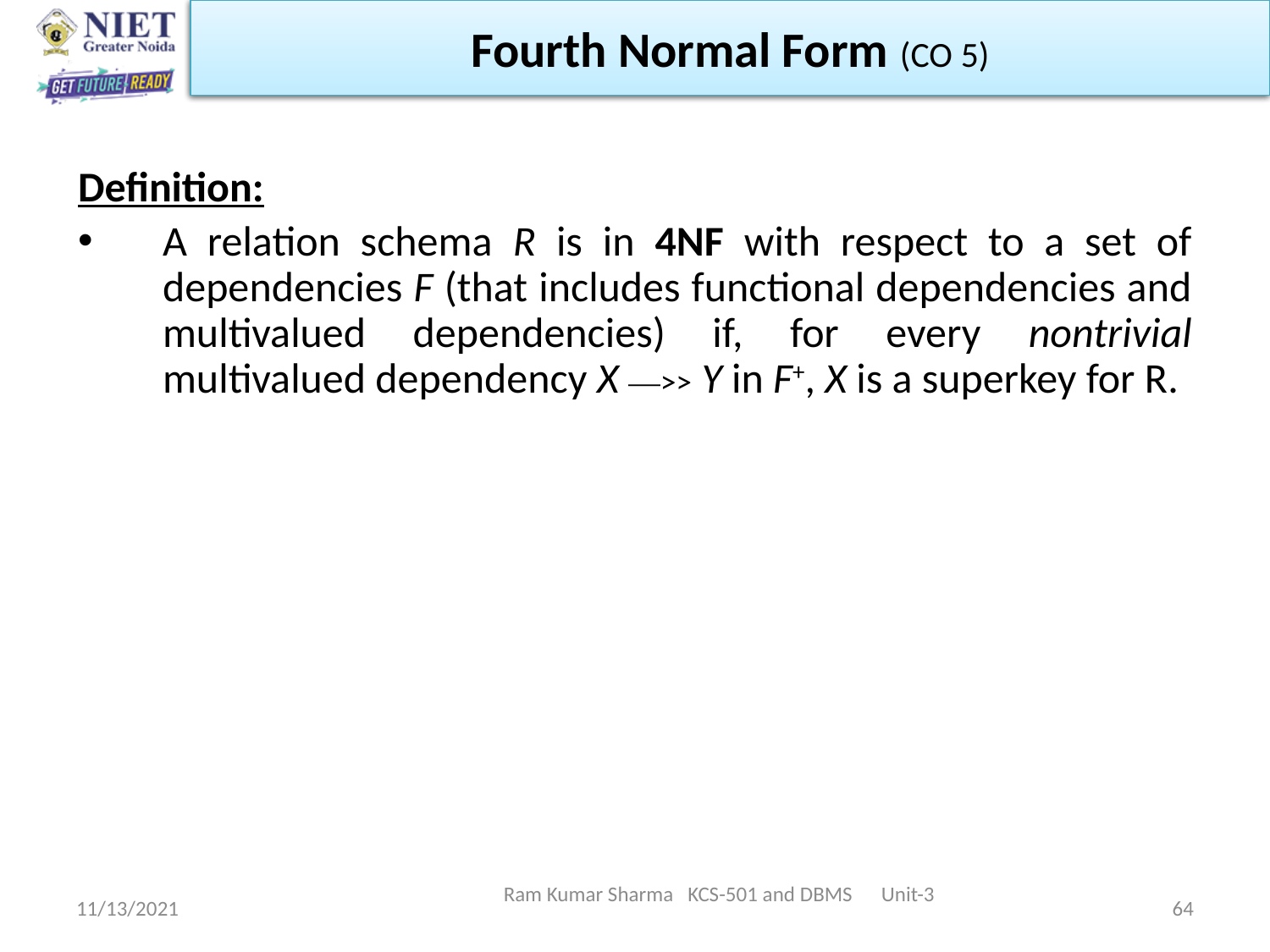

Fourth Normal Form (CO 5)
Definition:
A relation schema R is in 4NF with respect to a set of dependencies F (that includes functional dependencies and multivalued dependencies) if, for every nontrivial multivalued dependency X —>> Y in F+, X is a superkey for R.
Ram Kumar Sharma   KCS-501 and DBMS      Unit-3
11/13/2021
64